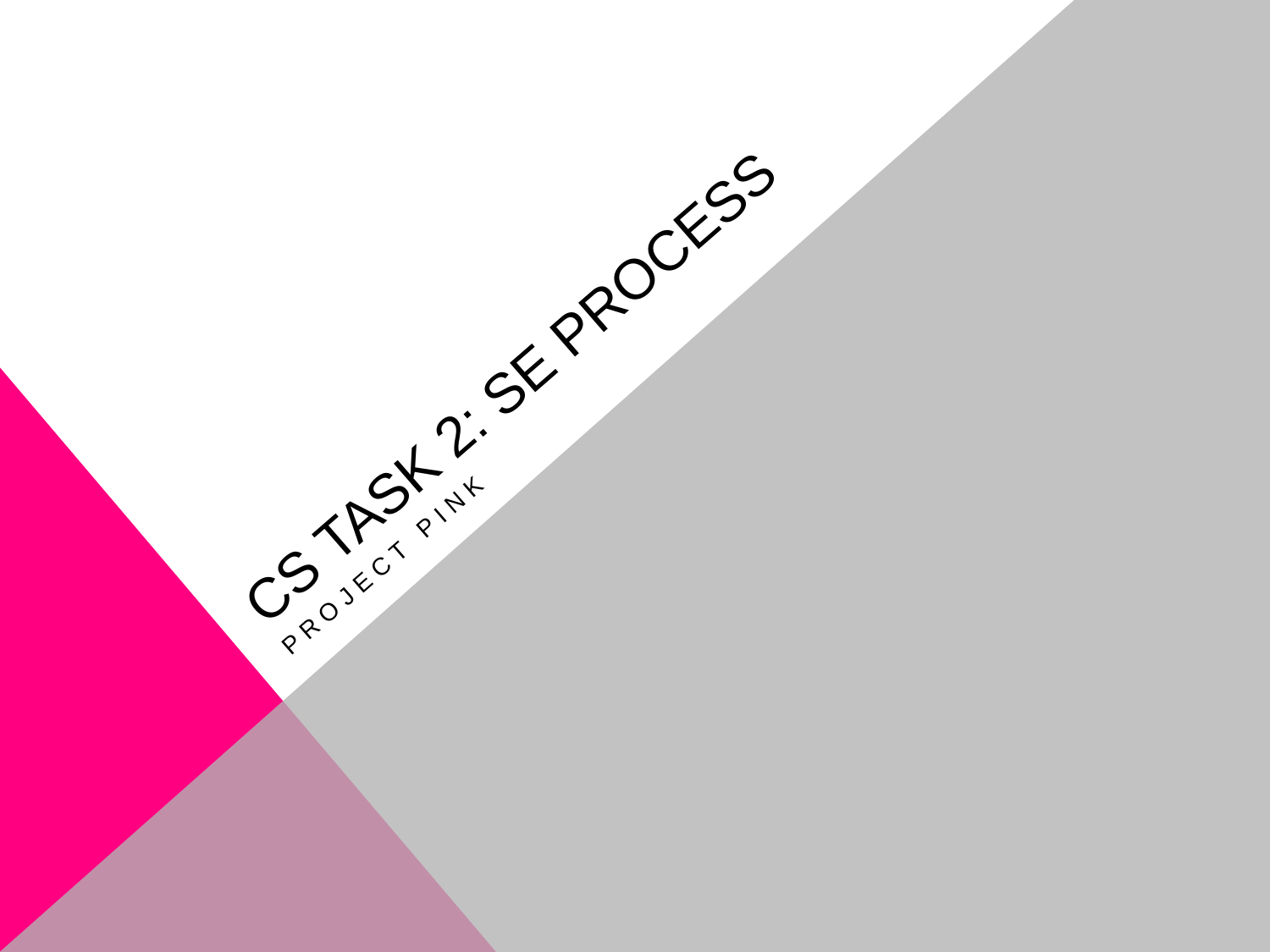

# CS Task 2: SE Process
Project pink